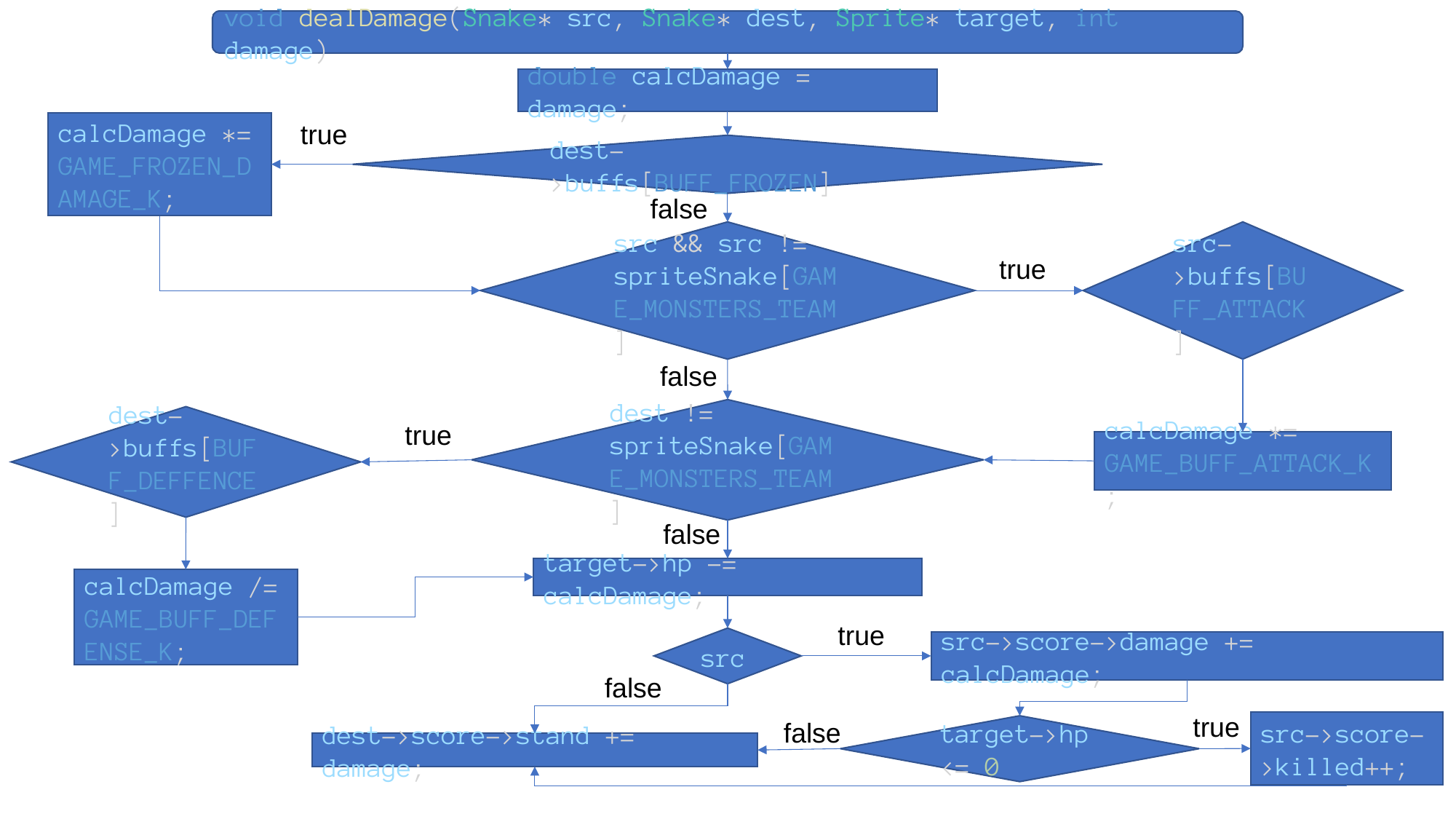

void dealDamage(Snake* src, Snake* dest, Sprite* target, int damage)
double calcDamage = damage;
true
calcDamage *= GAME_FROZEN_DAMAGE_K;
dest->buffs[BUFF_FROZEN]
false
src && src != spriteSnake[GAME_MONSTERS_TEAM]
src->buffs[BUFF_ATTACK]
true
false
dest != spriteSnake[GAME_MONSTERS_TEAM]
dest->buffs[BUFF_DEFFENCE]
true
calcDamage *= GAME_BUFF_ATTACK_K;
false
target->hp -= calcDamage;
calcDamage /= GAME_BUFF_DEFENSE_K;
true
src
src->score->damage += calcDamage;
false
true
false
src->score->killed++;
target->hp <= 0
dest->score->stand += damage;